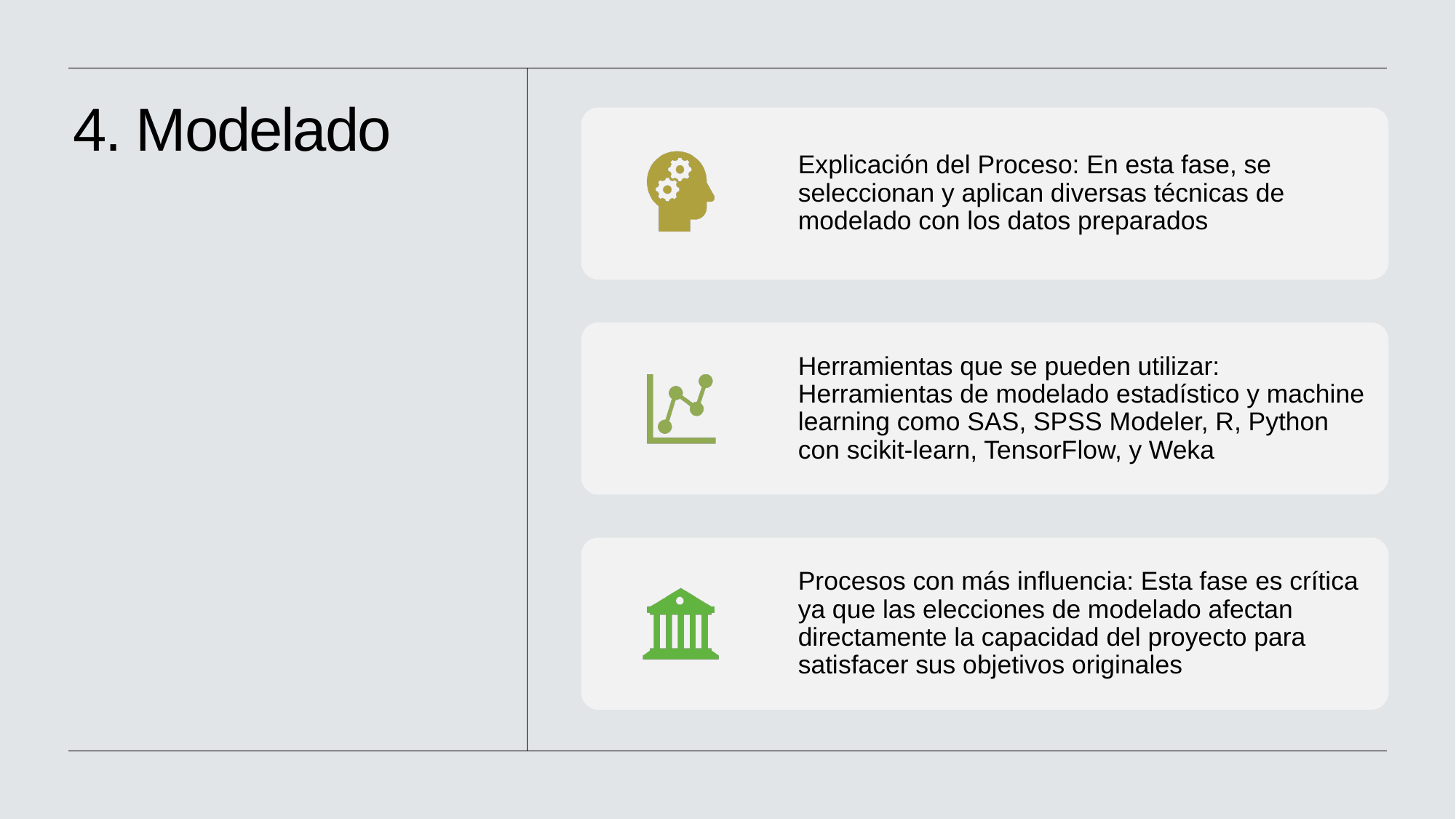

# 4. Modelado
Explicación del Proceso: En esta fase, se seleccionan y aplican diversas técnicas de modelado con los datos preparados
Herramientas que se pueden utilizar: Herramientas de modelado estadístico y machine learning como SAS, SPSS Modeler, R, Python con scikit-learn, TensorFlow, y Weka
Procesos con más influencia: Esta fase es crítica ya que las elecciones de modelado afectan directamente la capacidad del proyecto para satisfacer sus objetivos originales